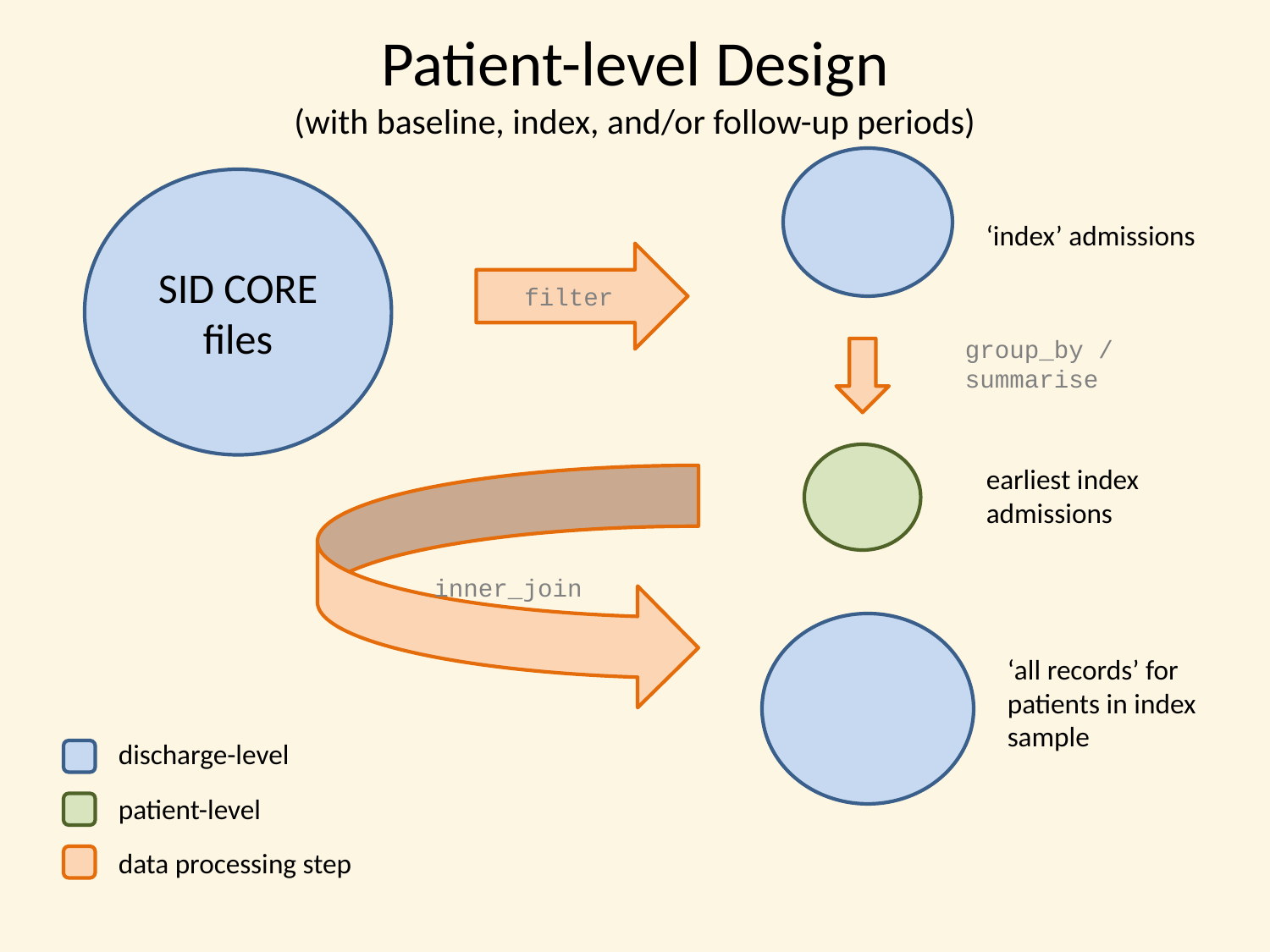

# Patient-level Design (with baseline, index, and/or follow-up periods)

SID CORE files
‘index’ admissions
filter
group_by /
summarise

earliest index admissions
inner_join

‘all records’ for patients in index sample
discharge-level
patient-level
data processing step